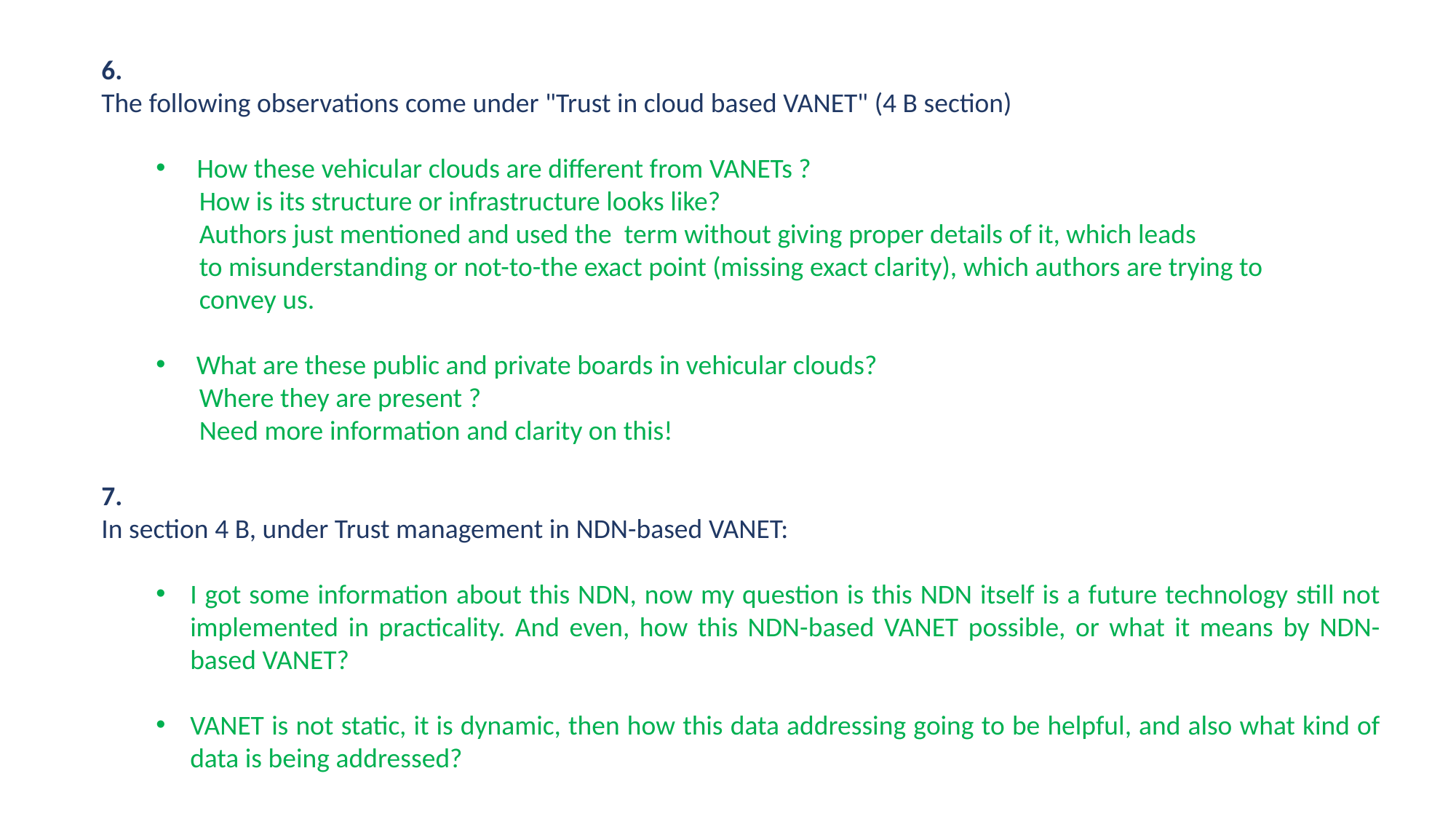

6.
The following observations come under "Trust in cloud based VANET" (4 B section)

How these vehicular clouds are different from VANETs ?
       How is its structure or infrastructure looks like?
       Authors just mentioned and used the  term without giving proper details of it, which leads
       to misunderstanding or not-to-the exact point (missing exact clarity), which authors are trying to
       convey us.

 What are these public and private boards in vehicular clouds?
       Where they are present ?
       Need more information and clarity on this!

7.
In section 4 B, under Trust management in NDN-based VANET:

I got some information about this NDN, now my question is this NDN itself is a future technology still not implemented in practicality. And even, how this NDN-based VANET possible, or what it means by NDN-based VANET?

VANET is not static, it is dynamic, then how this data addressing going to be helpful, and also what kind of data is being addressed?